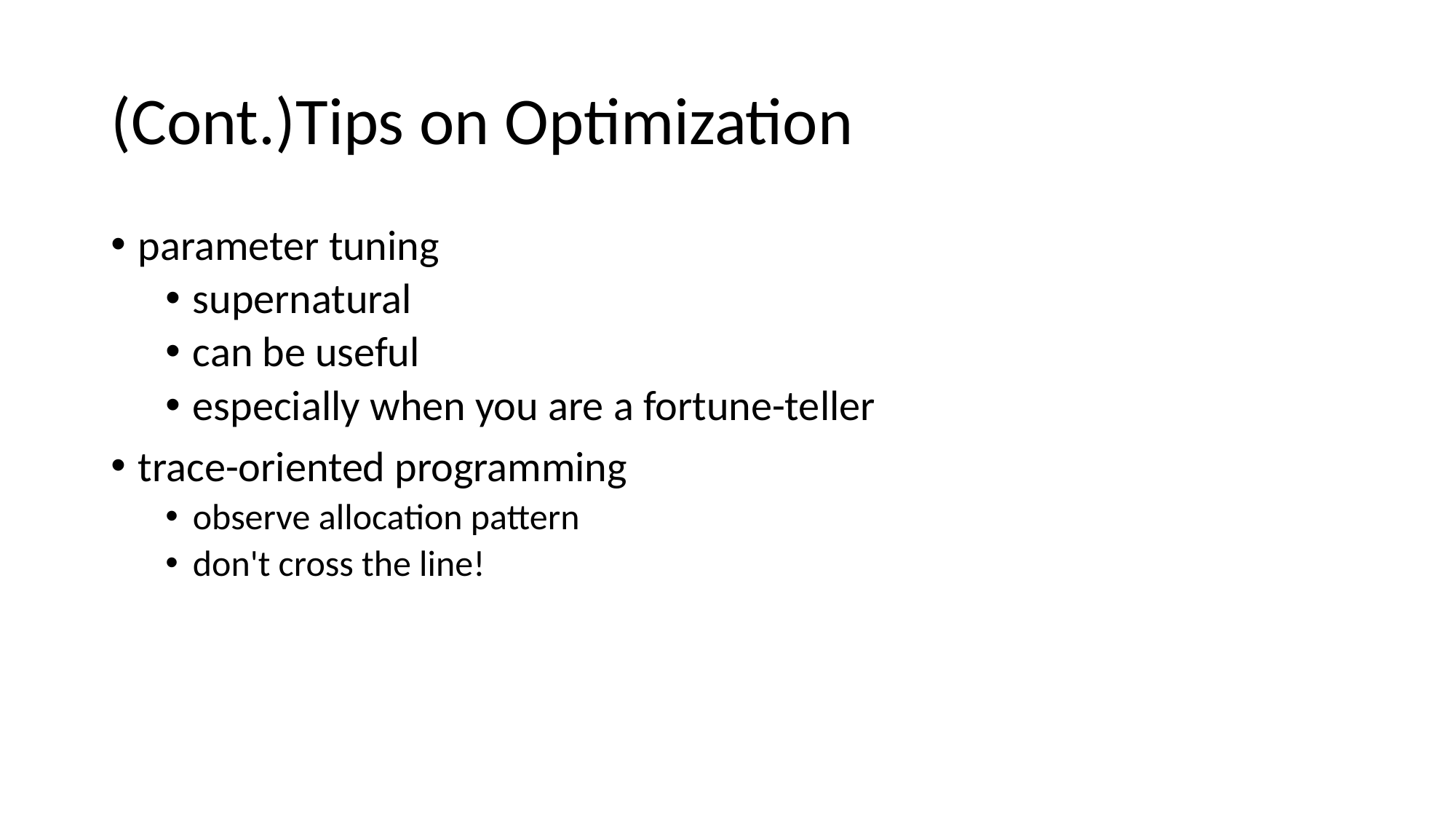

# (Cont.)Tips on Optimization
parameter tuning
supernatural
can be useful
especially when you are a fortune-teller
trace-oriented programming
observe allocation pattern
don't cross the line!